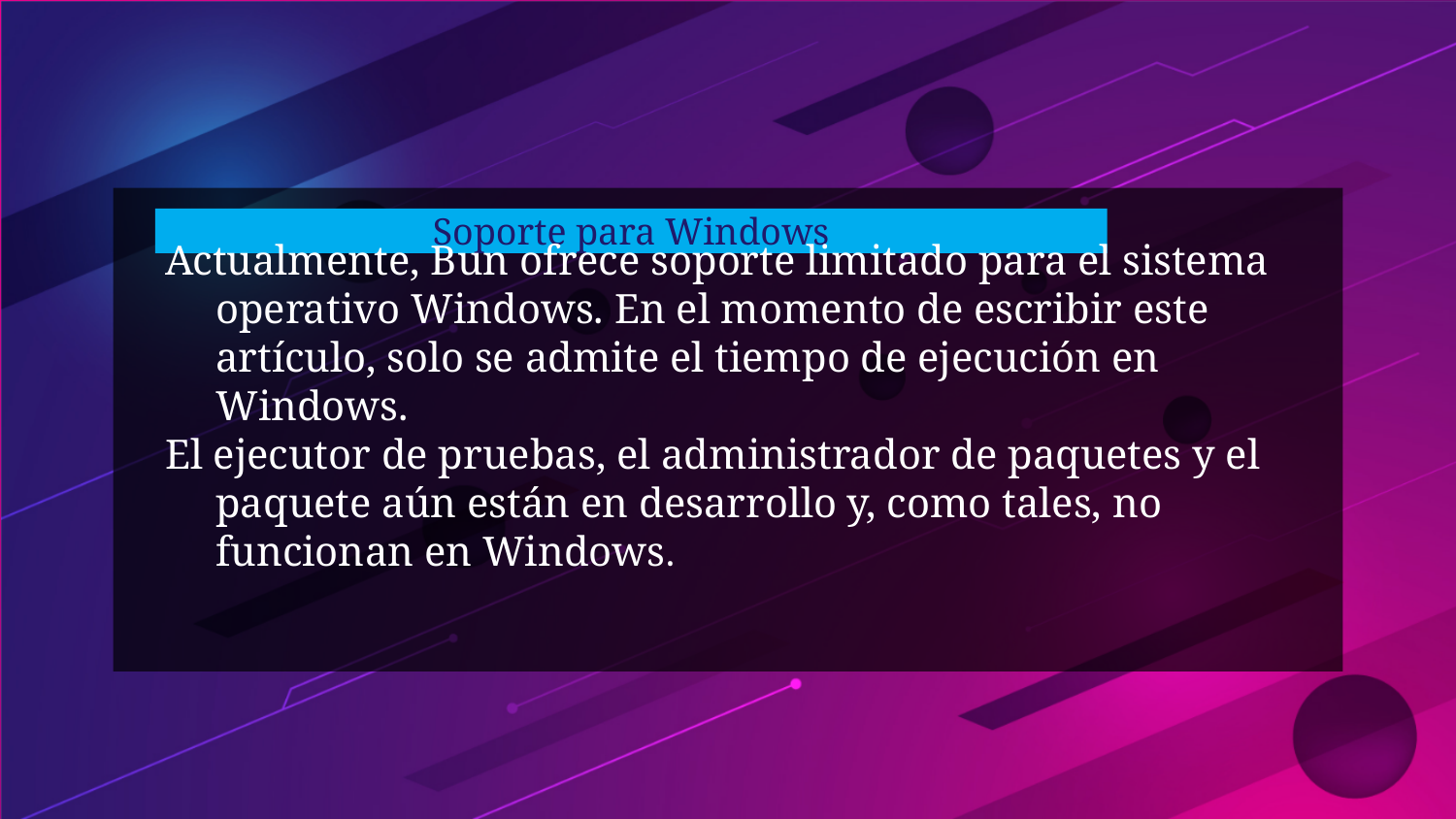

# Soporte para Windows
Actualmente, Bun ofrece soporte limitado para el sistema operativo Windows. En el momento de escribir este artículo, solo se admite el tiempo de ejecución en Windows.
El ejecutor de pruebas, el administrador de paquetes y el paquete aún están en desarrollo y, como tales, no funcionan en Windows.